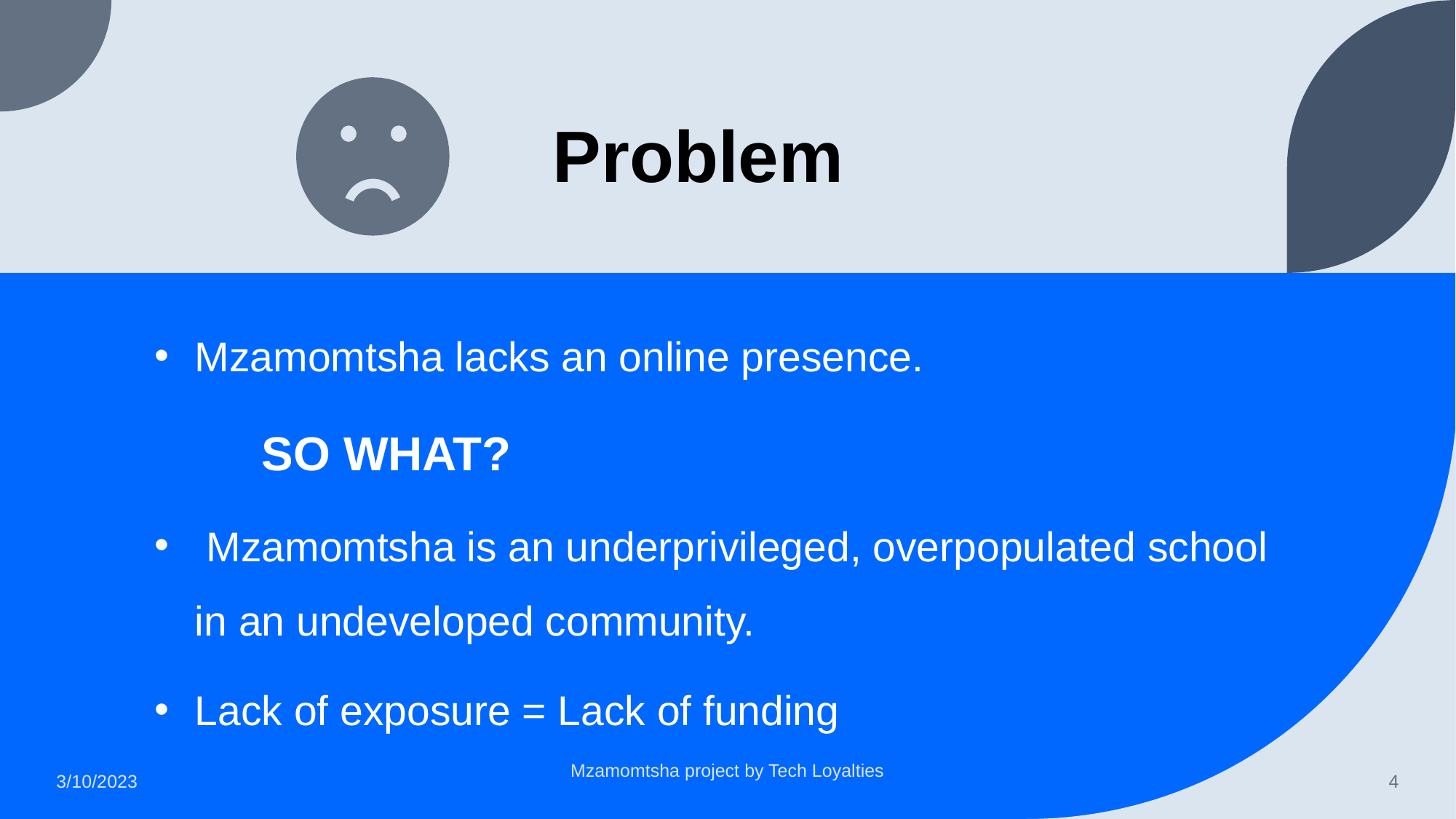

# Problem

Mzamomtsha lacks an online presence.
				SO WHAT?
 Mzamomtsha is an underprivileged, overpopulated school in an undeveloped community.
Lack of exposure = Lack of funding
3/10/2023
Mzamomtsha project by Tech Loyalties

4